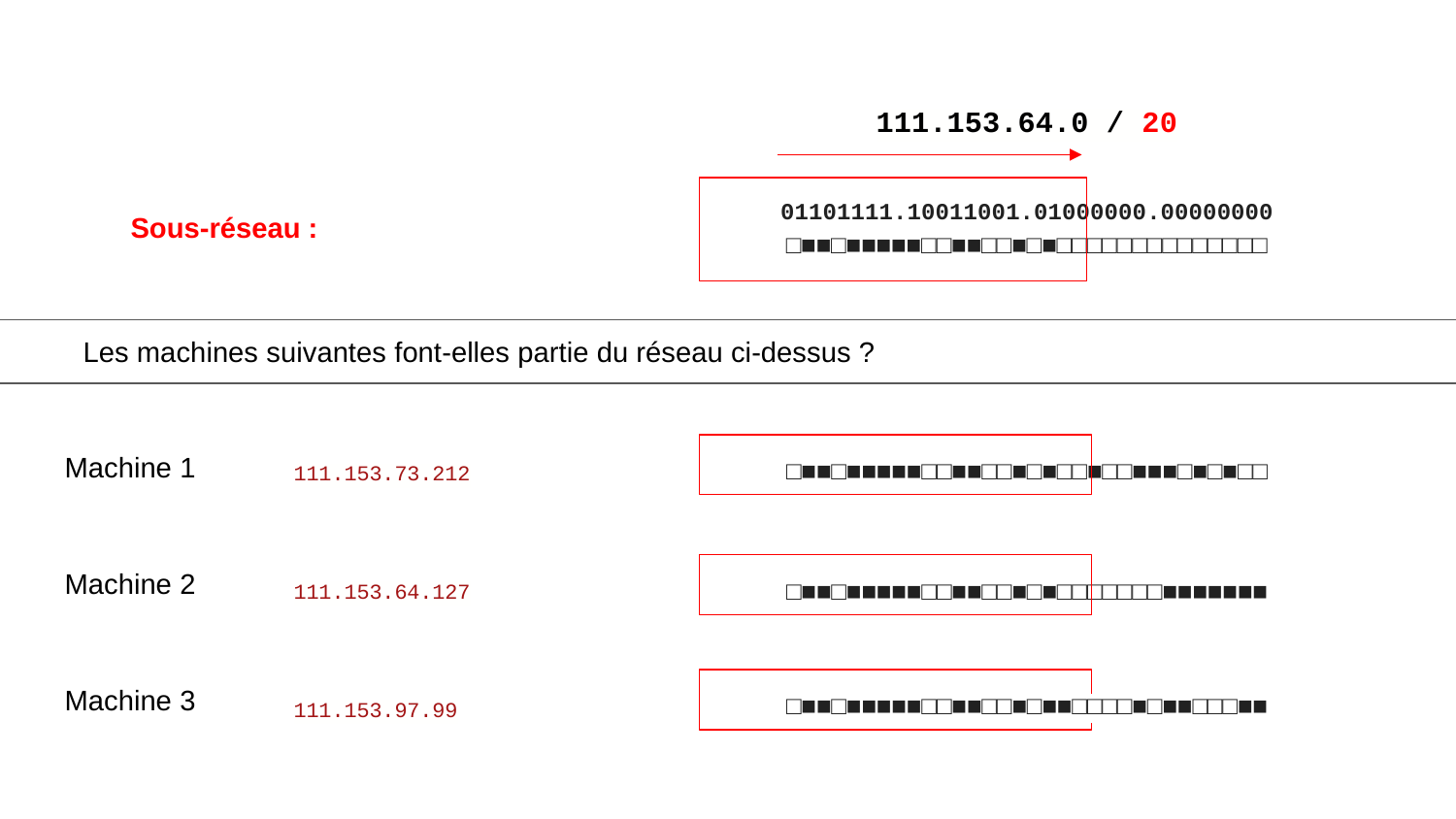

111.153.64.0 / 20

01101111.10011001.01000000.00000000
□■■□■■■■■□□■■□□■□■□□□□□□□□□□□□□□

Sous-réseau :
Les machines suivantes font-elles partie du réseau ci-dessus ?
Machine 1
111.153.73.212

□■■□■■■■■□□■■□□■□■□□■□□■■■□■□■□□
Machine 2
111.153.64.127

□■■□■■■■■□□■■□□■□■□□□□□□□■■■■■■■
Machine 3
111.153.97.99

□■■□■■■■■□□■■□□■□■■□□□□■□■■□□□■■